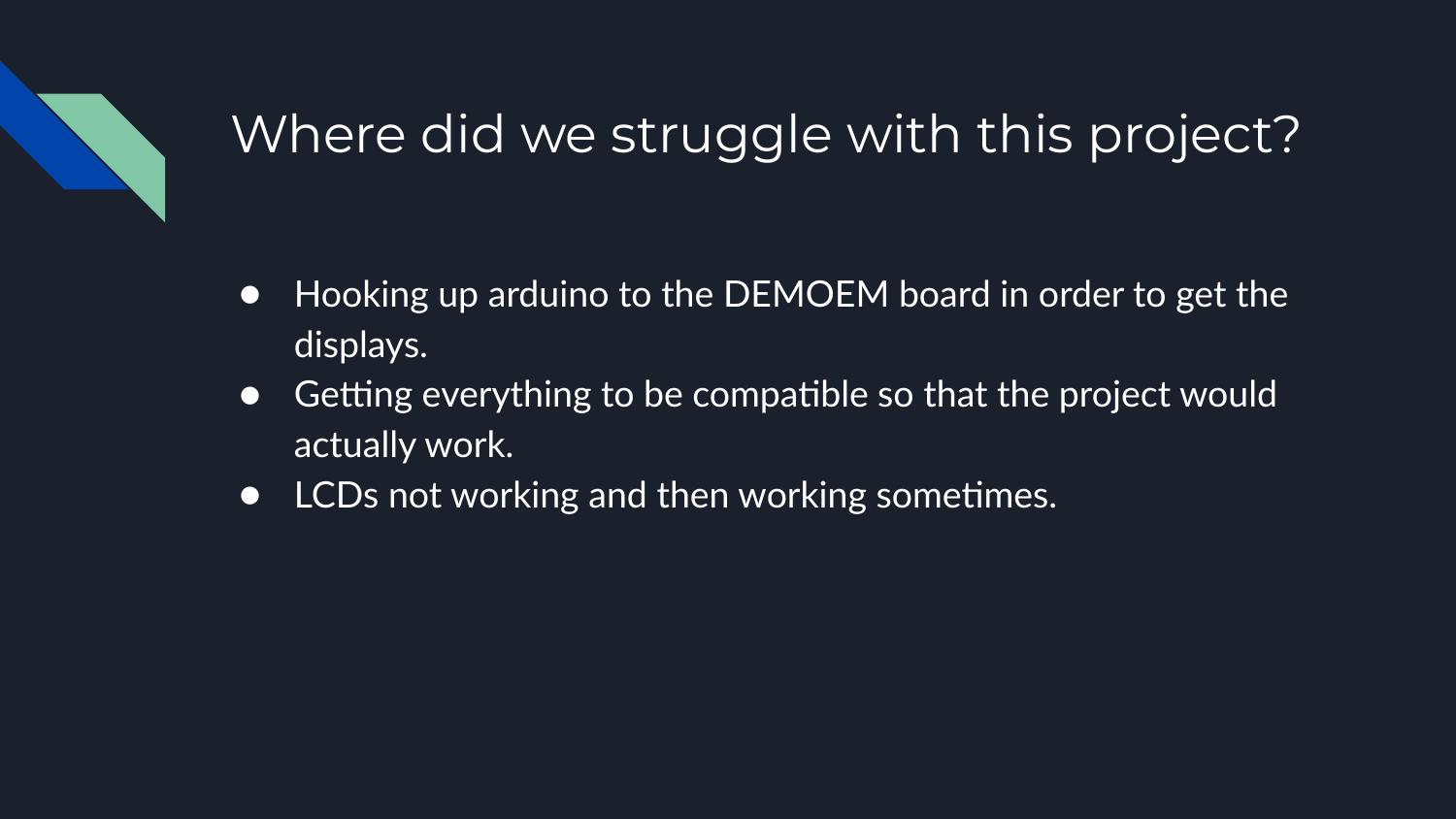

# Where did we struggle with this project?
Hooking up arduino to the DEMOEM board in order to get the displays.
Getting everything to be compatible so that the project would actually work.
LCDs not working and then working sometimes.